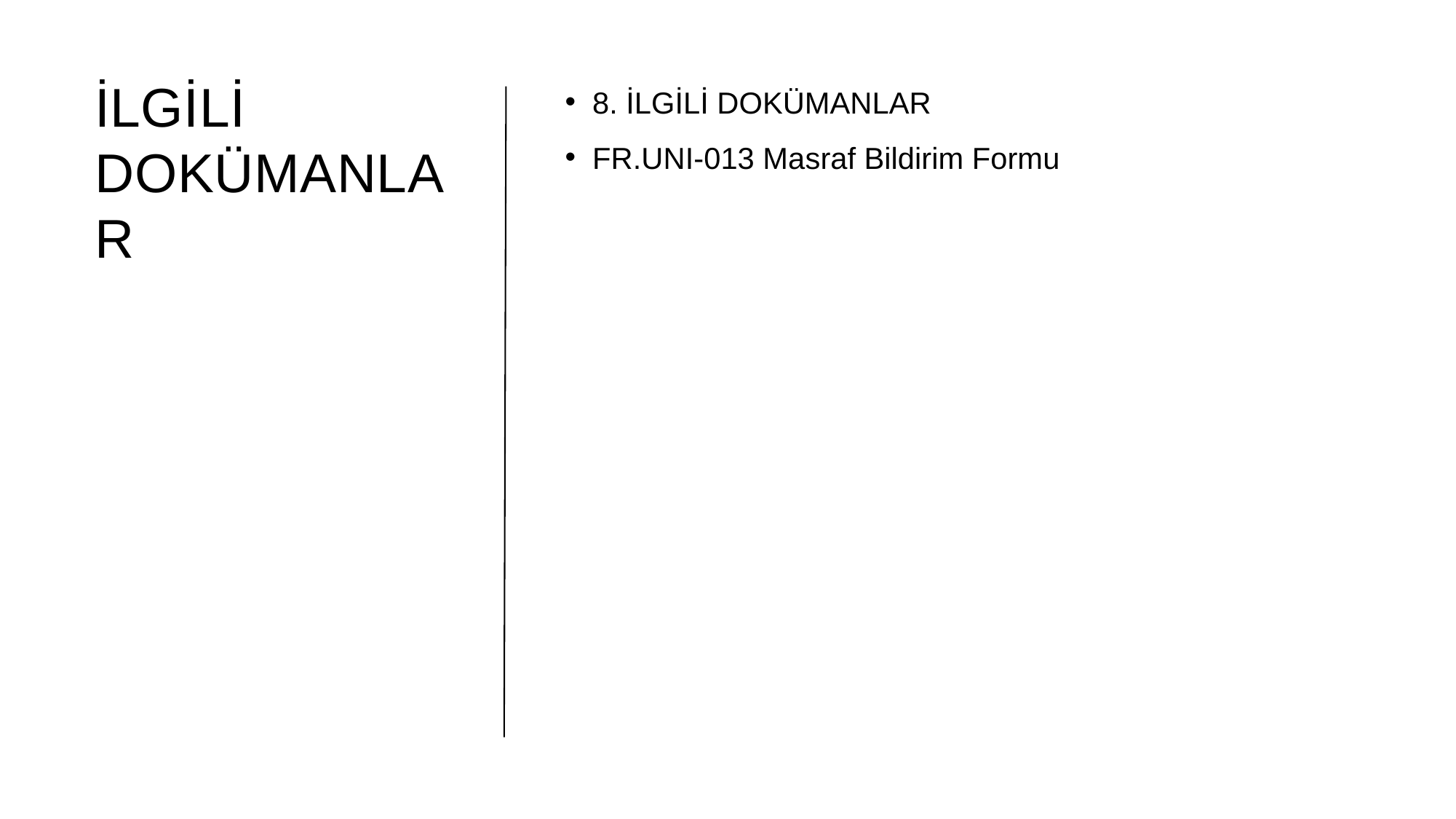

# İlgili Dokümanlar
8. İLGİLİ DOKÜMANLAR
FR.UNI-013 Masraf Bildirim Formu